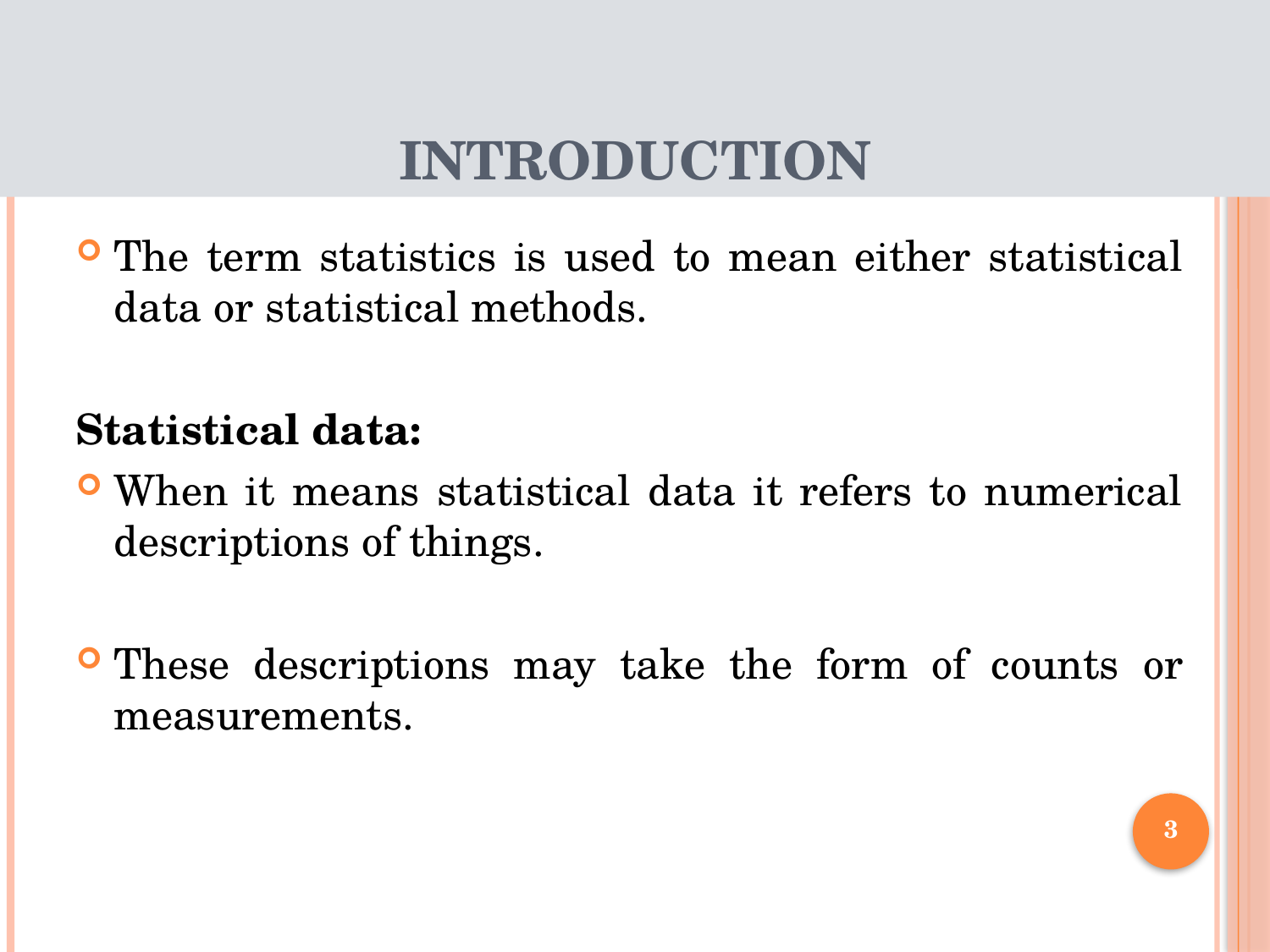

# Introduction
The term statistics is used to mean either statistical data or statistical methods.

Statistical data:
When it means statistical data it refers to numerical descriptions of things.

These descriptions may take the form of counts or measurements.
3